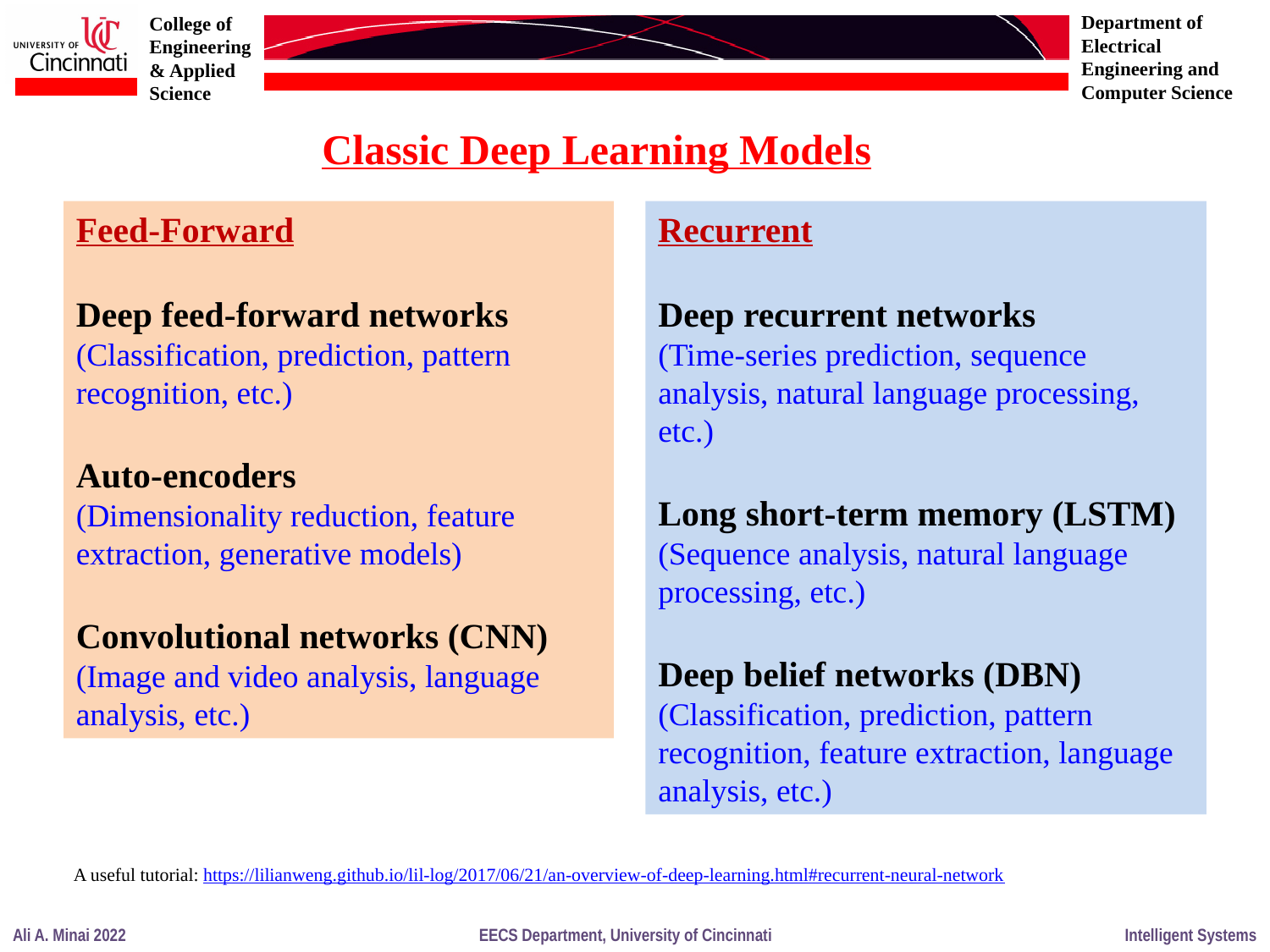

Classic Deep Learning Models
Feed-Forward

Deep feed-forward networks
(Classification, prediction, pattern recognition, etc.)

Auto-encoders
(Dimensionality reduction, feature extraction, generative models)

Convolutional networks (CNN)
(Image and video analysis, language analysis, etc.)
Recurrent

Deep recurrent networks
(Time-series prediction, sequence analysis, natural language processing, etc.)

Long short-term memory (LSTM)
(Sequence analysis, natural language processing, etc.)

Deep belief networks (DBN)
(Classification, prediction, pattern recognition, feature extraction, language analysis, etc.)
A useful tutorial: https://lilianweng.github.io/lil-log/2017/06/21/an-overview-of-deep-learning.html#recurrent-neural-network